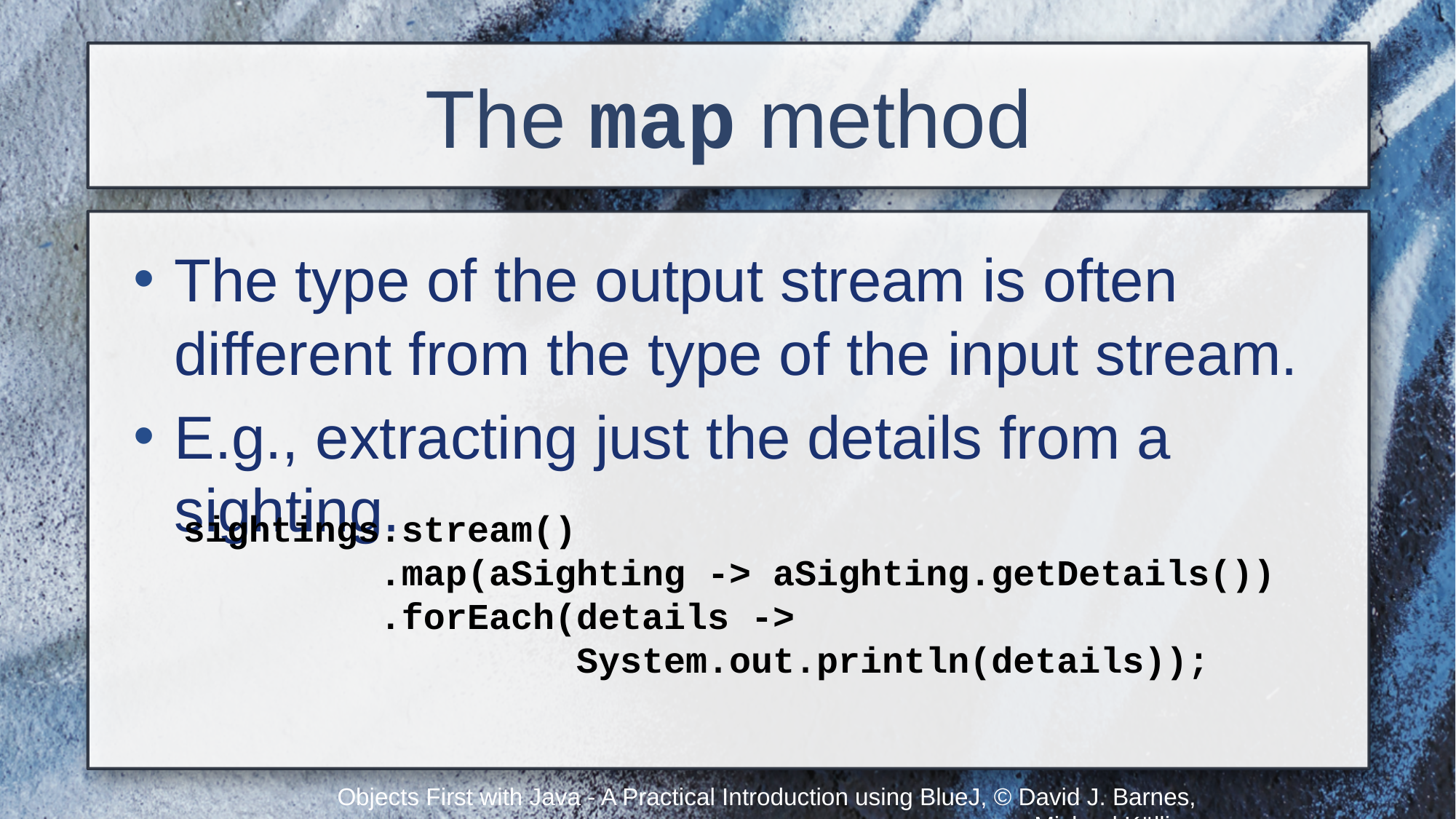

# The map method
The type of the output stream is often different from the type of the input stream.
E.g., extracting just the details from a sighting.

sightings.stream()
         .map(aSighting -> aSighting.getDetails())
         .forEach(details ->
                  System.out.println(details));